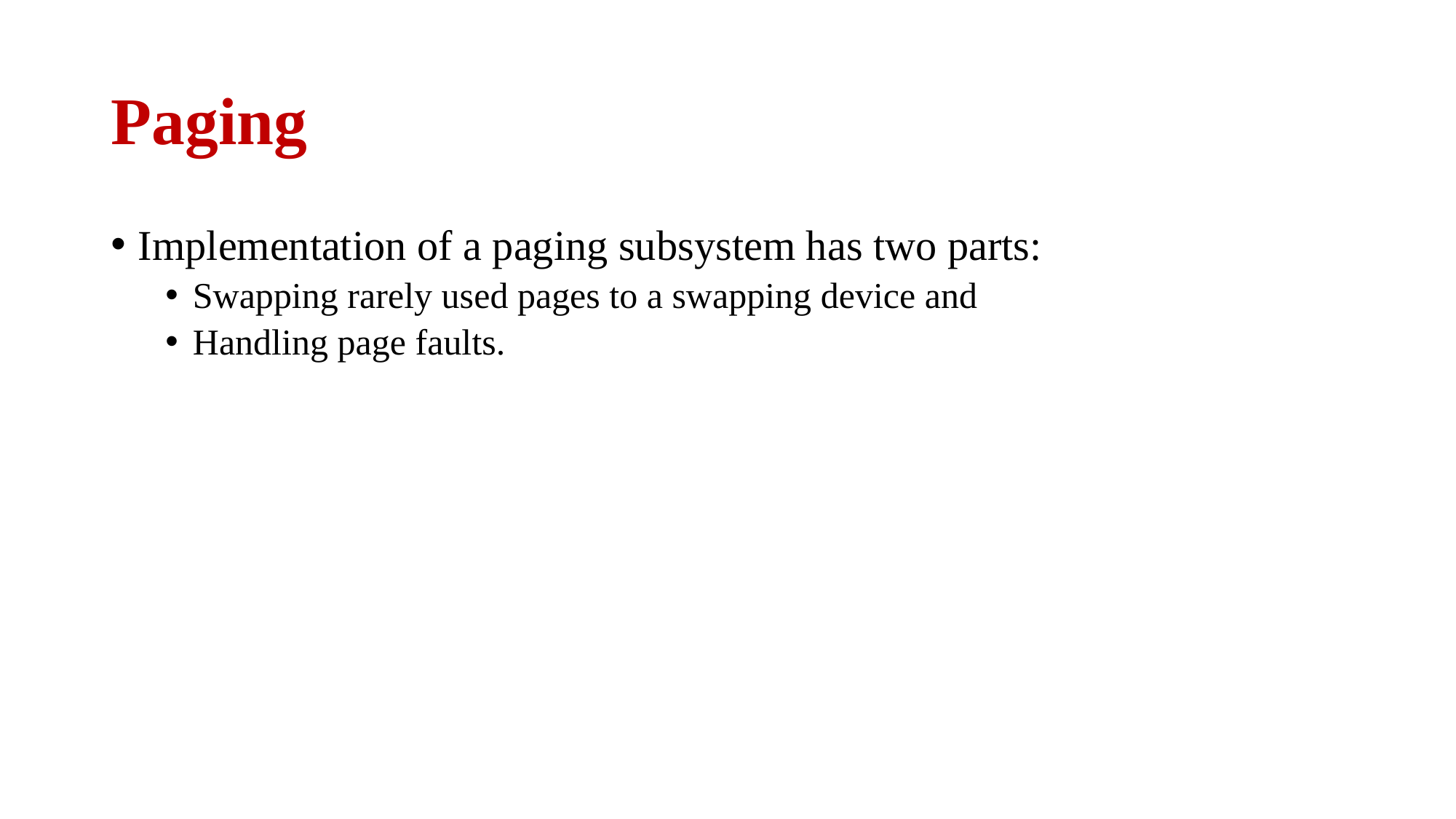

# Paging
Implementation of a paging subsystem has two parts:
Swapping rarely used pages to a swapping device and
Handling page faults.